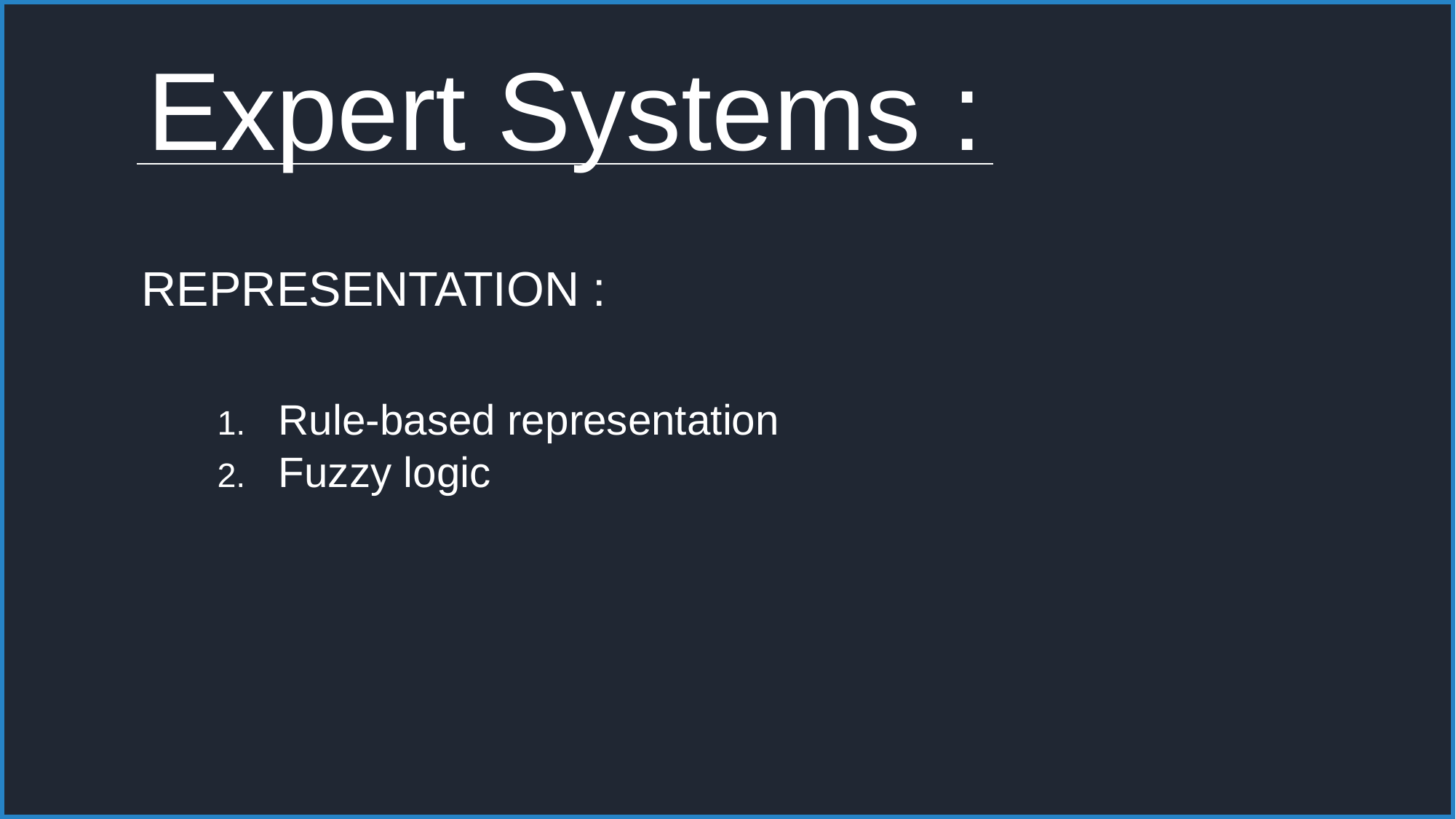

# Expert Systems :
 REPRESENTATION :

Rule-based representation
Fuzzy logic